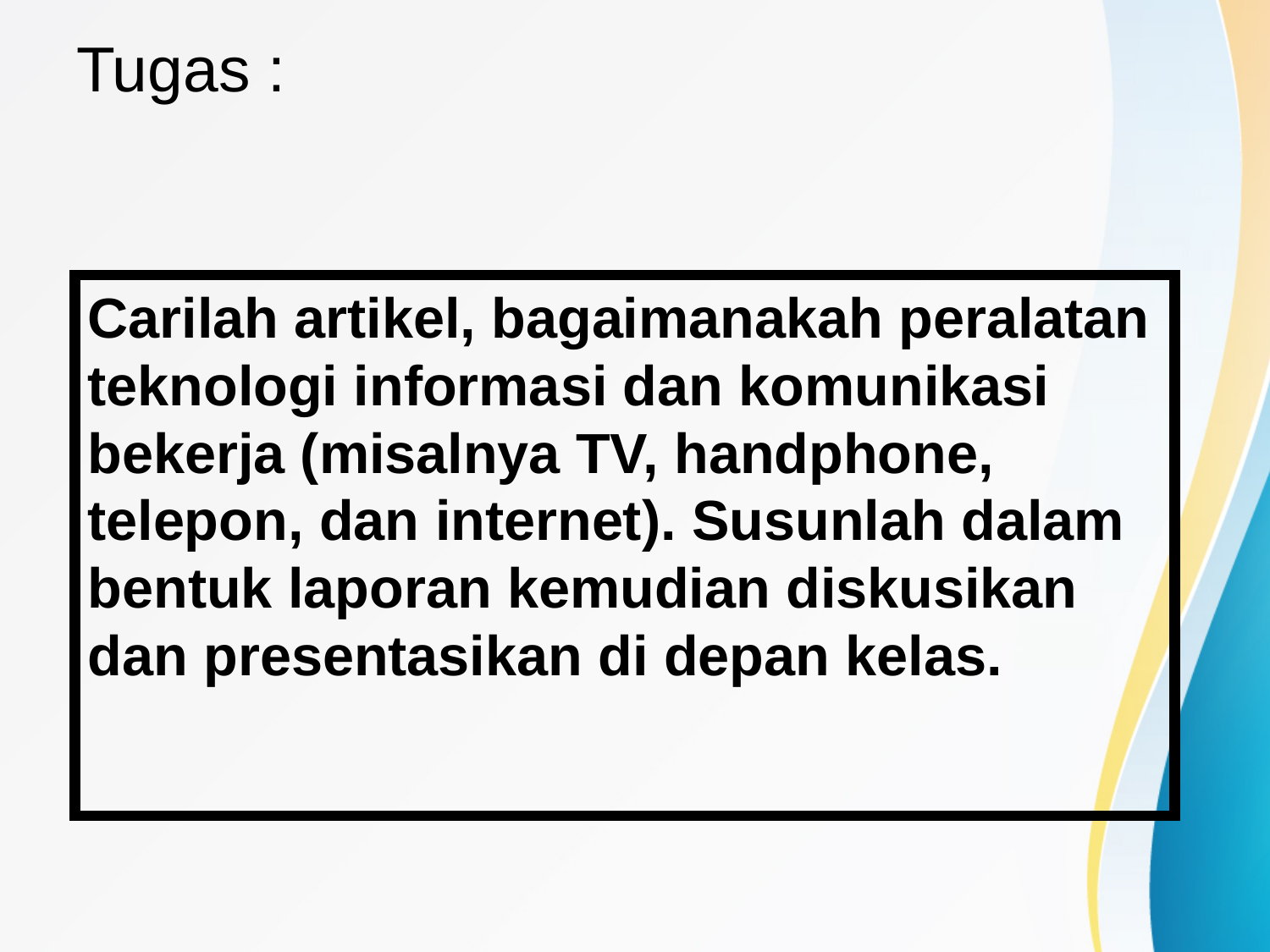

# Tugas :
Carilah artikel, bagaimanakah peralatan teknologi informasi dan komunikasi bekerja (misalnya TV, handphone, telepon, dan internet). Susunlah dalam bentuk laporan kemudian diskusikan dan presentasikan di depan kelas.